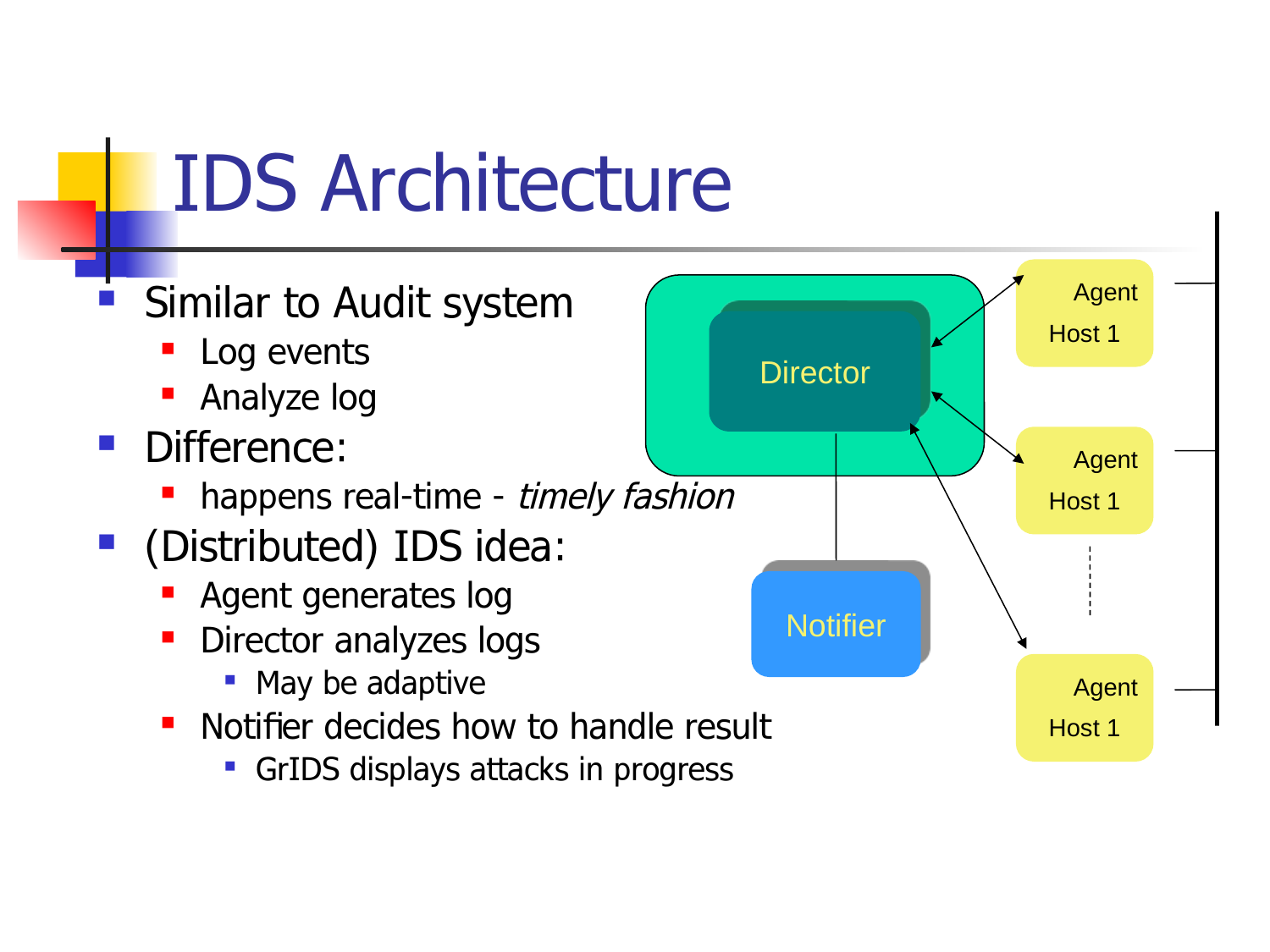

# IDS Architecture

Host 1
Agent

Host 1
Agent

Host 1
Agent

Similar to Audit system
Log events
Analyze log
Difference:
happens real-time - timely fashion
(Distributed) IDS idea:
Agent generates log
Director analyzes logs
May be adaptive
Notifier decides how to handle result
GrIDS displays attacks in progress

Director

Notifier